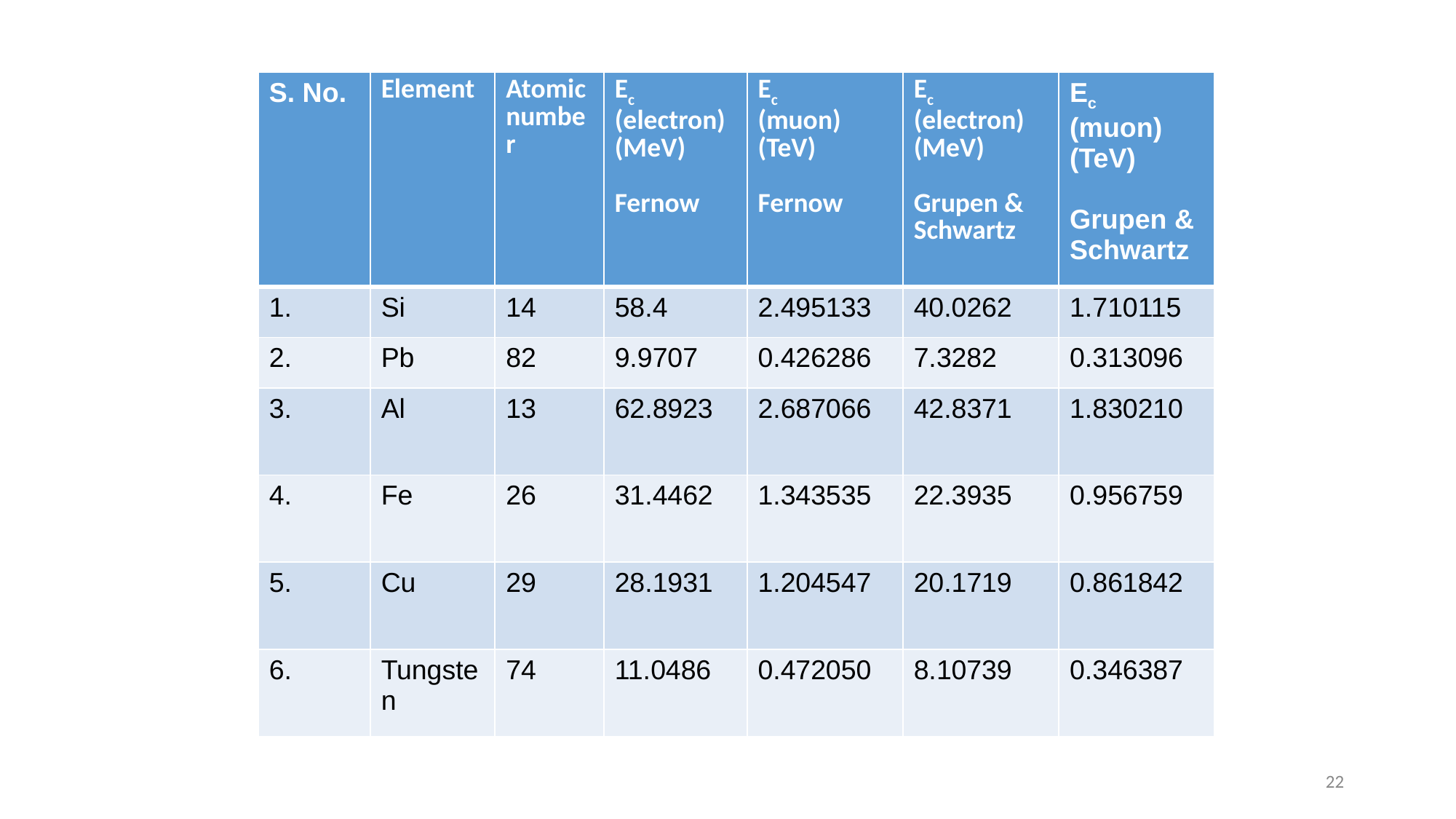

| S. No. | Element | Atomic number | Ec (electron) (MeV) Fernow | Ec (muon) (TeV) Fernow | Ec (electron) (MeV) Grupen & Schwartz | Ec (muon) (TeV) Grupen & Schwartz |
| --- | --- | --- | --- | --- | --- | --- |
| 1. | Si | 14 | 58.4 | 2.495133 | 40.0262 | 1.710115 |
| 2. | Pb | 82 | 9.9707 | 0.426286 | 7.3282 | 0.313096 |
| 3. | Al | 13 | 62.8923 | 2.687066 | 42.8371 | 1.830210 |
| 4. | Fe | 26 | 31.4462 | 1.343535 | 22.3935 | 0.956759 |
| 5. | Cu | 29 | 28.1931 | 1.204547 | 20.1719 | 0.861842 |
| 6. | Tungsten | 74 | 11.0486 | 0.472050 | 8.10739 | 0.346387 |
22